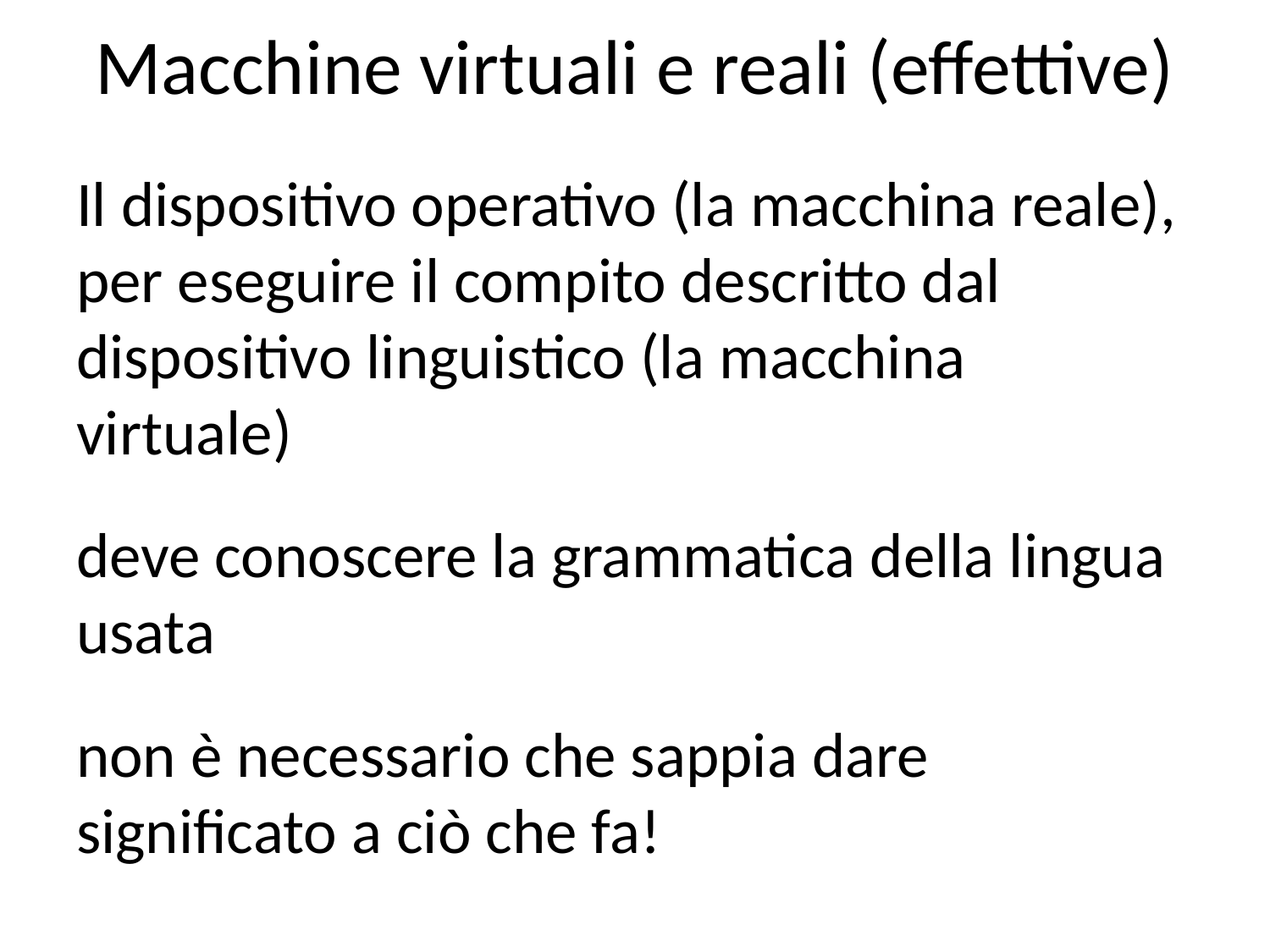

# Macchine virtuali e reali (effettive)
Il dispositivo operativo (la macchina reale), per eseguire il compito descritto dal dispositivo linguistico (la macchina virtuale)

deve conoscere la grammatica della lingua usata

non è necessario che sappia dare significato a ciò che fa!